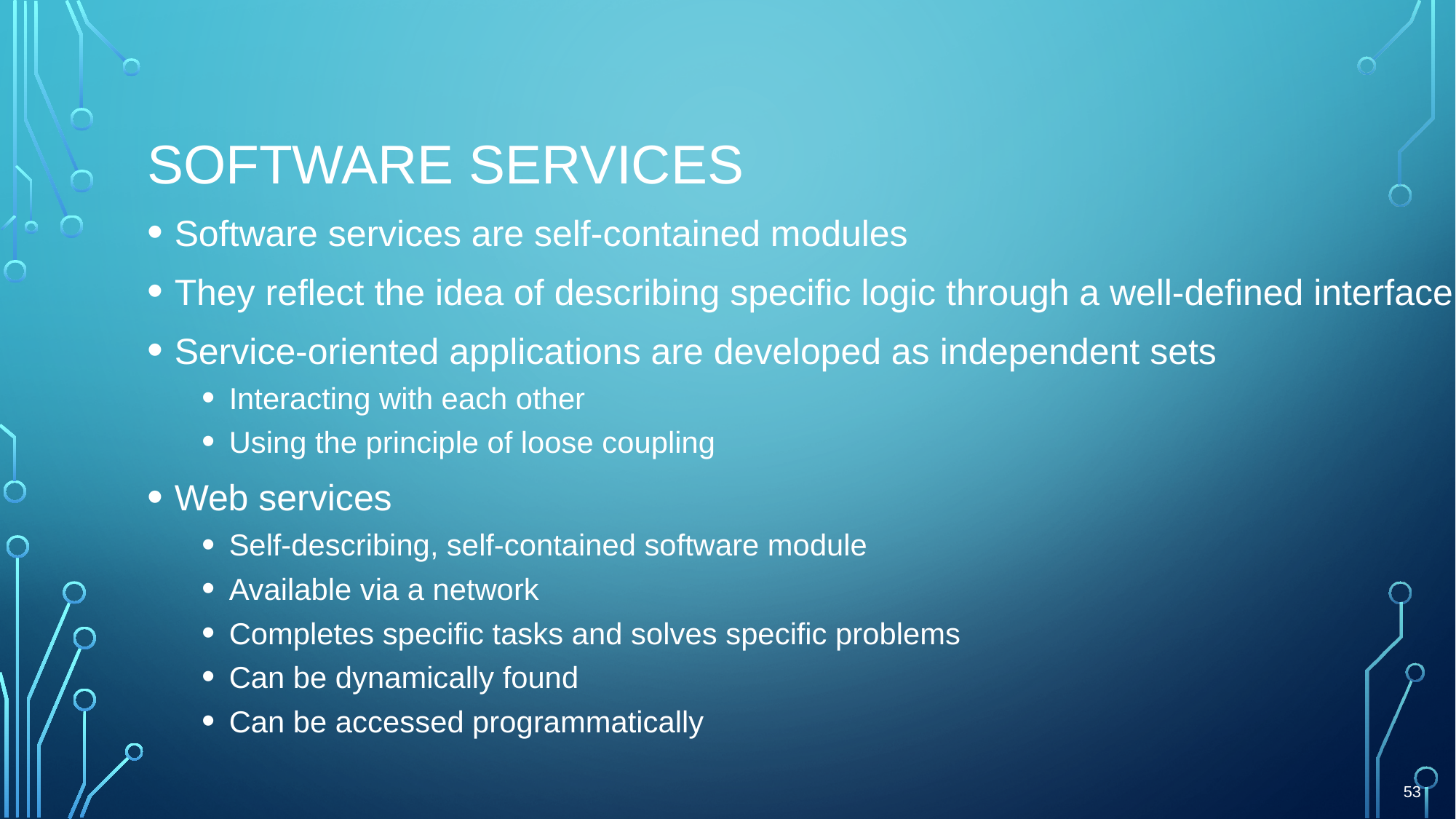

# Software Services
Software services are self-contained modules
They reflect the idea of describing specific logic through a well-defined interface
Service-oriented applications are developed as independent sets
Interacting with each other
Using the principle of loose coupling
Web services
Self-describing, self-contained software module
Available via a network
Completes specific tasks and solves specific problems
Can be dynamically found
Can be accessed programmatically
53